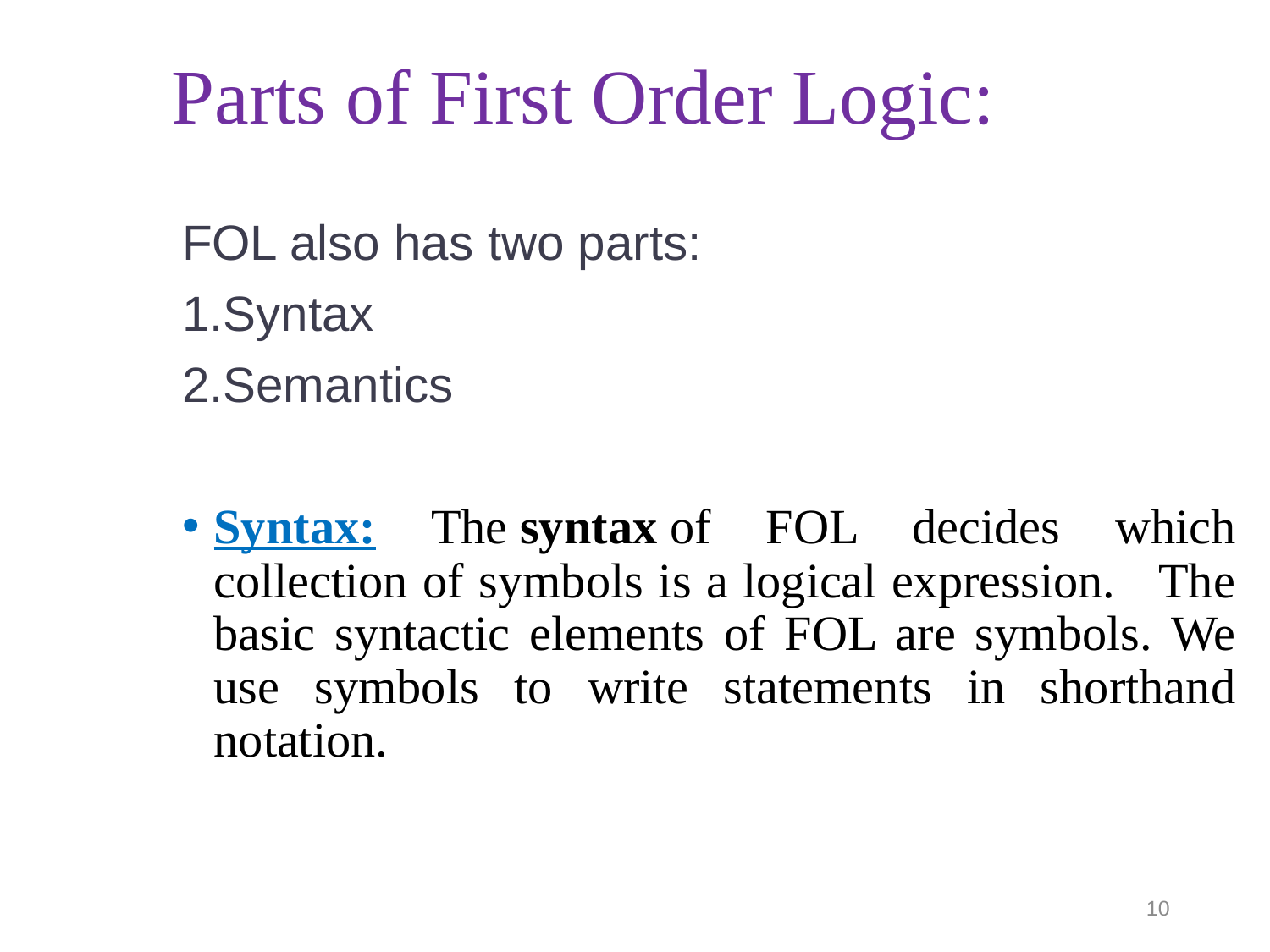

# Parts of First Order Logic:
FOL also has two parts:
Syntax
Semantics

Syntax: The syntax of FOL decides which collection of symbols is a logical expression.   The basic syntactic elements of FOL are symbols. We use symbols to write statements in shorthand notation.

10